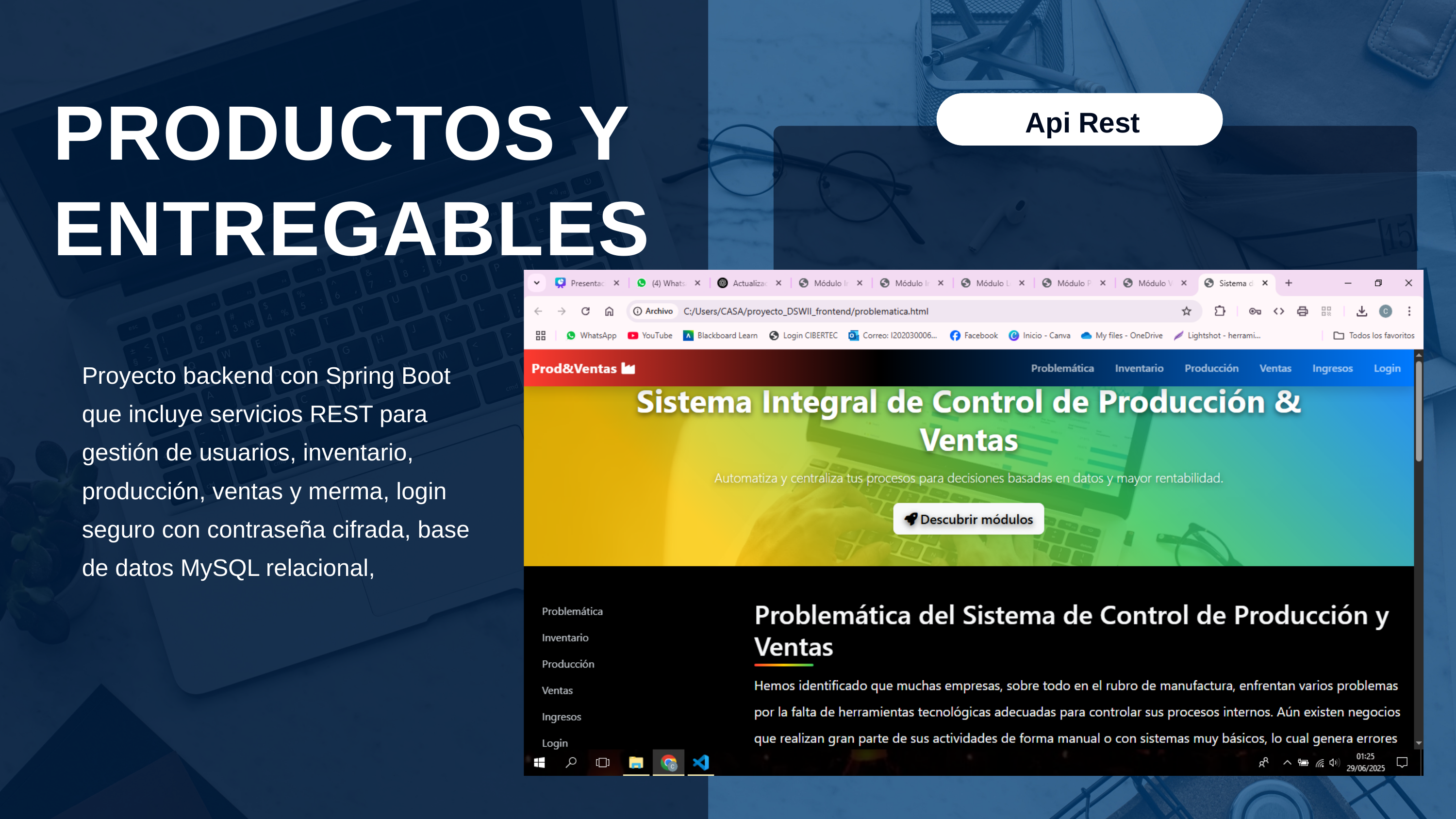

PRODUCTOS Y ENTREGABLES

Api Rest

Proyecto backend con Spring Boot que incluye servicios REST para gestión de usuarios, inventario, producción, ventas y merma, login seguro con contraseña cifrada, base de datos MySQL relacional,